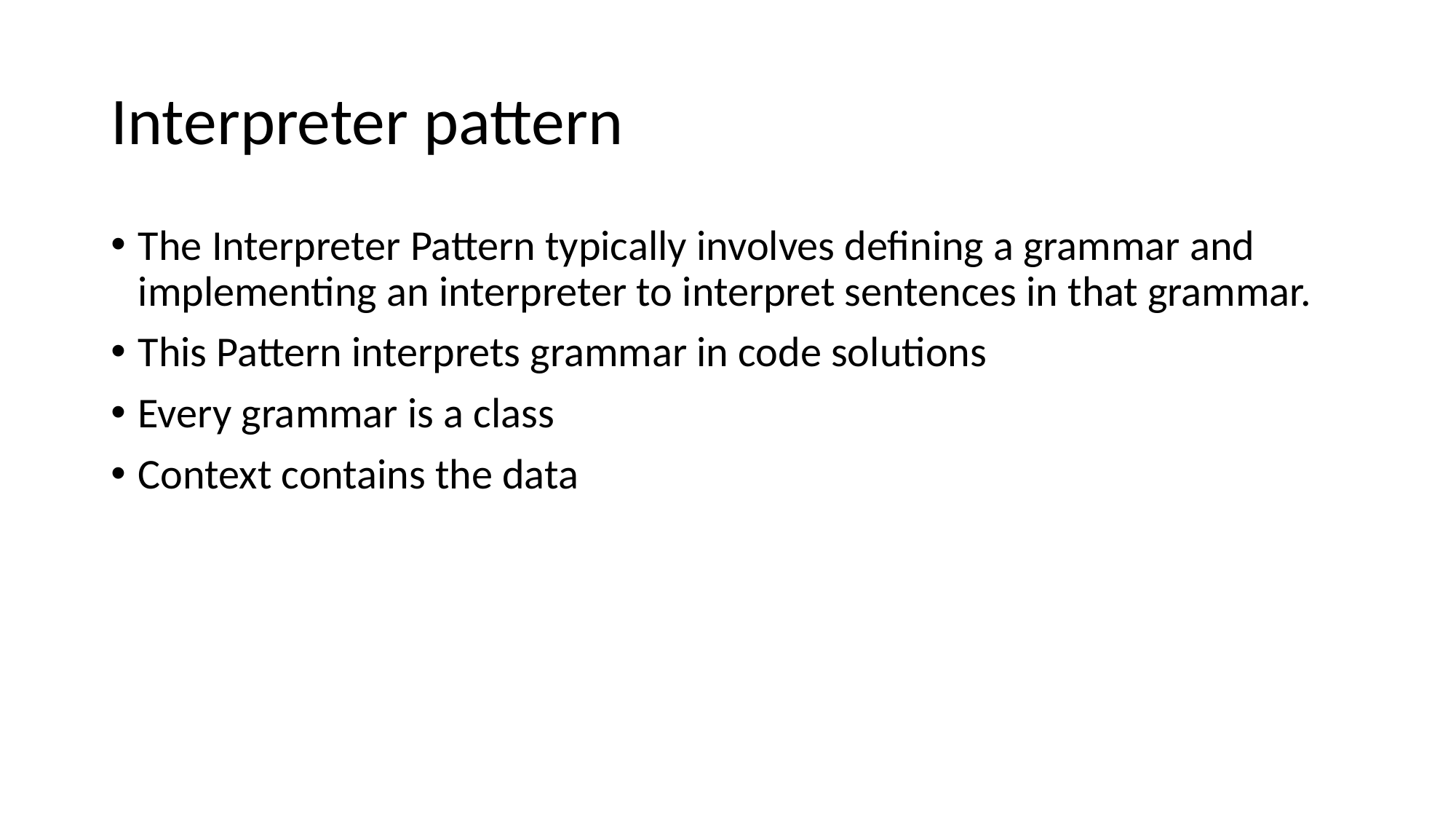

# Interpreter pattern
The Interpreter Pattern typically involves defining a grammar and implementing an interpreter to interpret sentences in that grammar.
This Pattern interprets grammar in code solutions
Every grammar is a class
Context contains the data